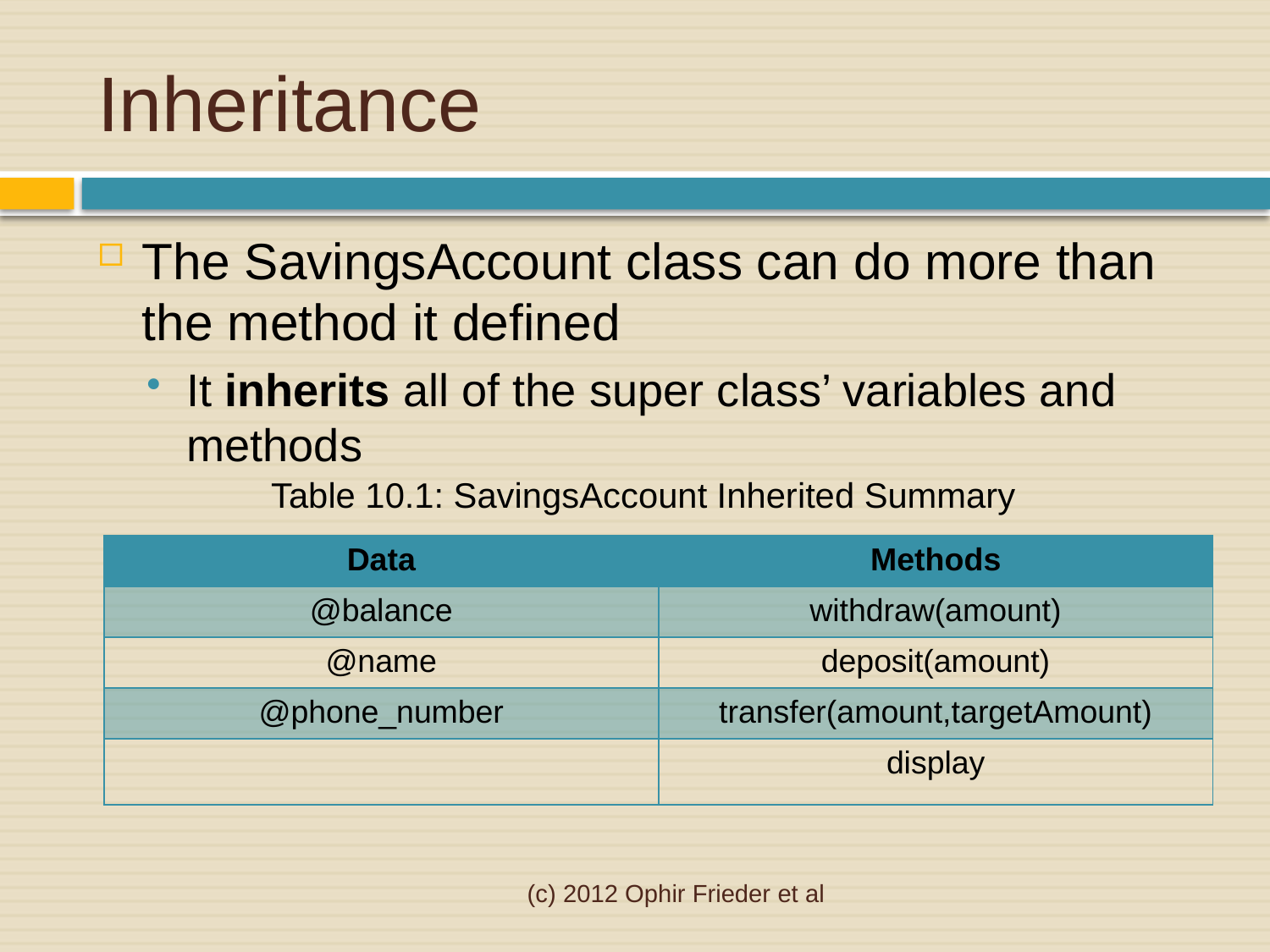

# Inheritance
The SavingsAccount class can do more than the method it defined
It inherits all of the super class’ variables and methods

Table 10.1: SavingsAccount Inherited Summary
| Data | Methods |
| --- | --- |
| @balance | withdraw(amount) |
| @name | deposit(amount) |
| @phone\_number | transfer(amount,targetAmount) |
|  | display |
(c) 2012 Ophir Frieder et al